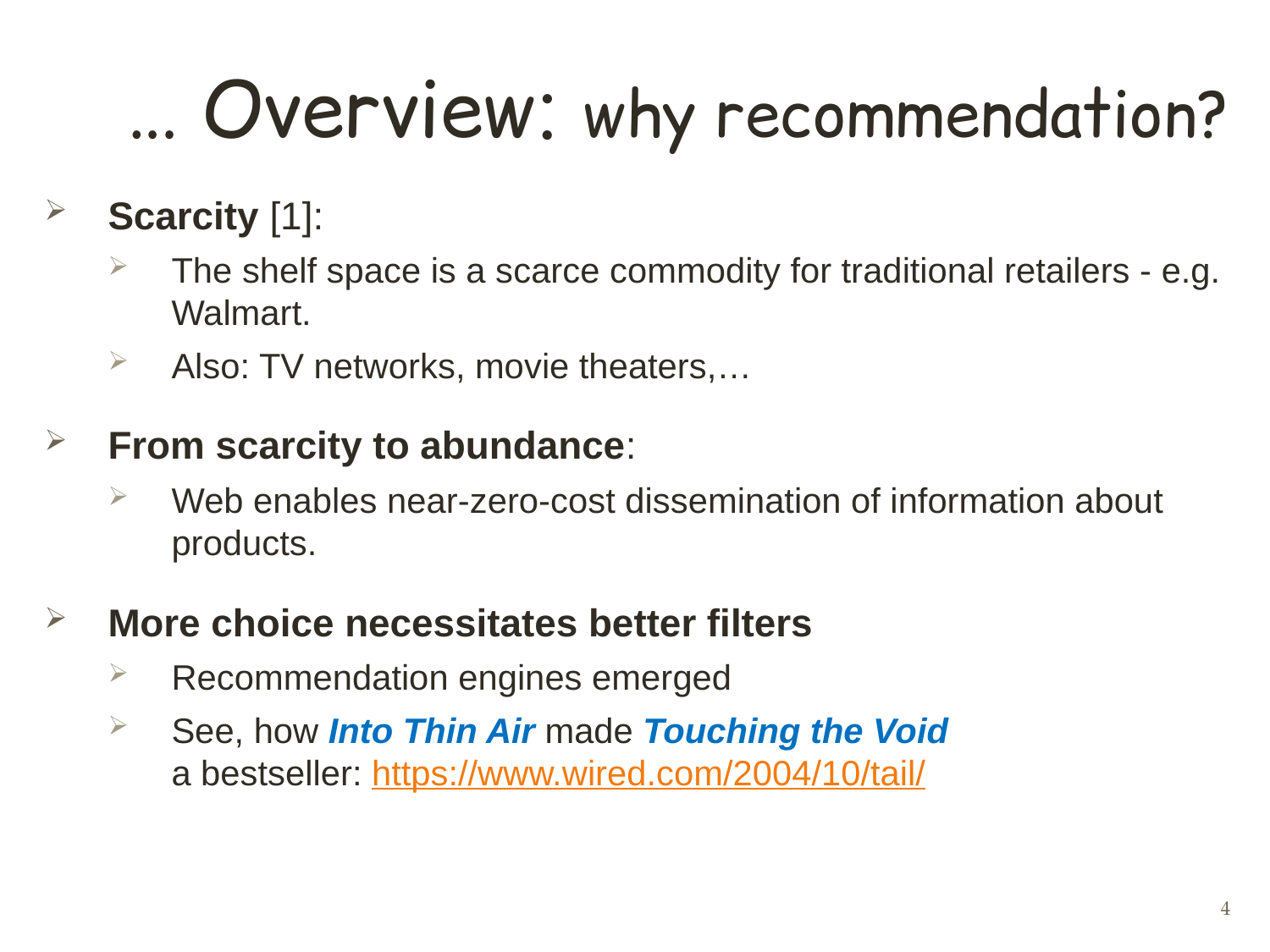

# … Overview: why recommendation?
Scarcity [1]:
The shelf space is a scarce commodity for traditional retailers - e.g. Walmart.
Also: TV networks, movie theaters,…
From scarcity to abundance:
Web enables near-zero-cost dissemination of information about products.
More choice necessitates better filters
Recommendation engines emerged
See, how Into Thin Air made Touching the Void
a bestseller: https://www.wired.com/2004/10/tail/

4